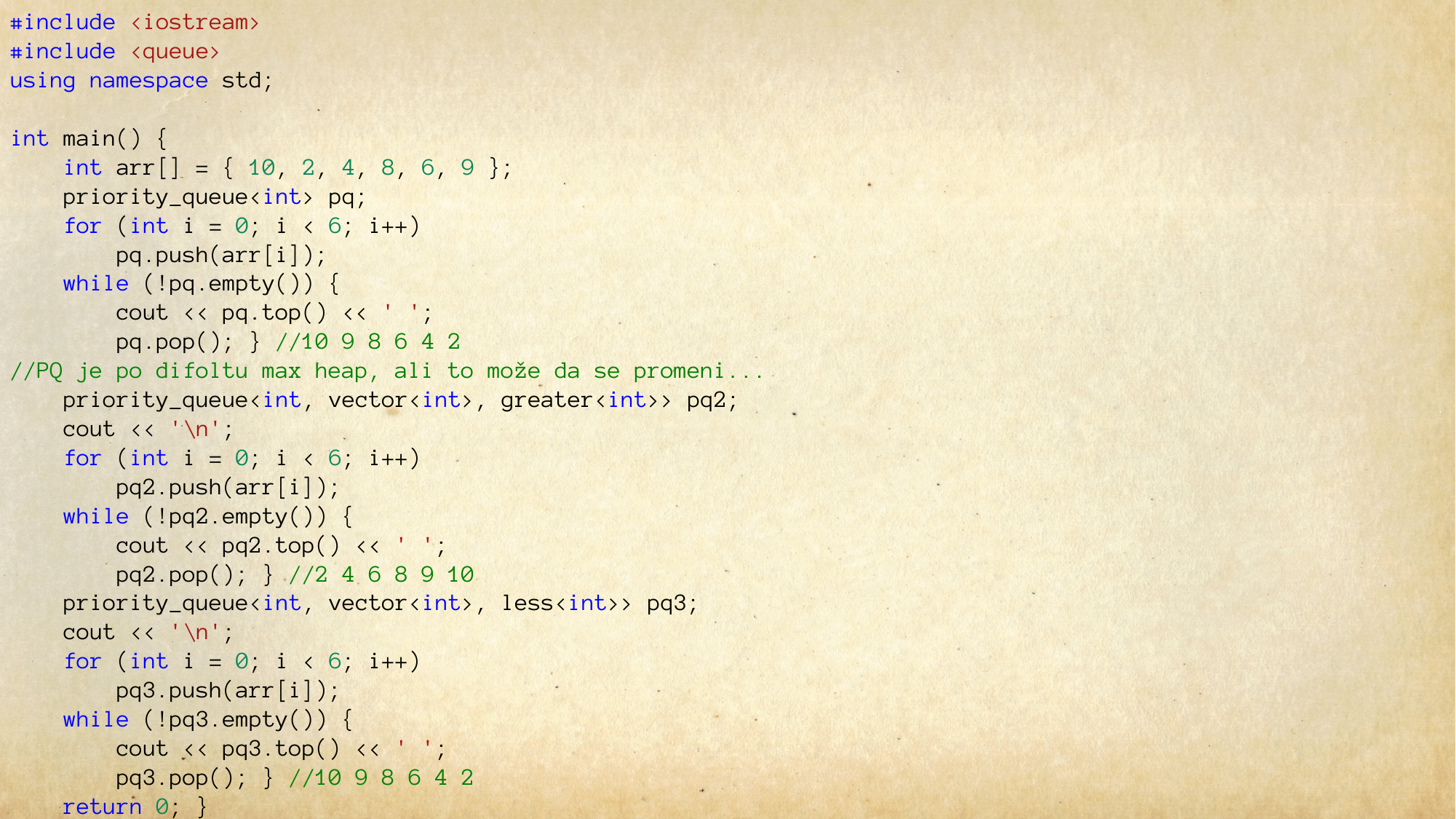

#include <iostream>
#include <queue>
using namespace std;
int main() {
    int arr[] = { 10, 2, 4, 8, 6, 9 };
    priority_queue<int> pq;
    for (int i = 0; i < 6; i++)
        pq.push(arr[i]);
    while (!pq.empty()) {
        cout << pq.top() << ' ';
        pq.pop(); } //10 9 8 6 4 2
//PQ je po difoltu max heap, ali to može da se promeni...
    priority_queue<int, vector<int>, greater<int>> pq2;
    cout << '\n';
    for (int i = 0; i < 6; i++)
        pq2.push(arr[i]);
    while (!pq2.empty()) {
        cout << pq2.top() << ' ';
        pq2.pop(); } //2 4 6 8 9 10
    priority_queue<int, vector<int>, less<int>> pq3;
    cout << '\n';
    for (int i = 0; i < 6; i++)
        pq3.push(arr[i]);
    while (!pq3.empty()) {
        cout << pq3.top() << ' ';
        pq3.pop(); } //10 9 8 6 4 2
    return 0; }